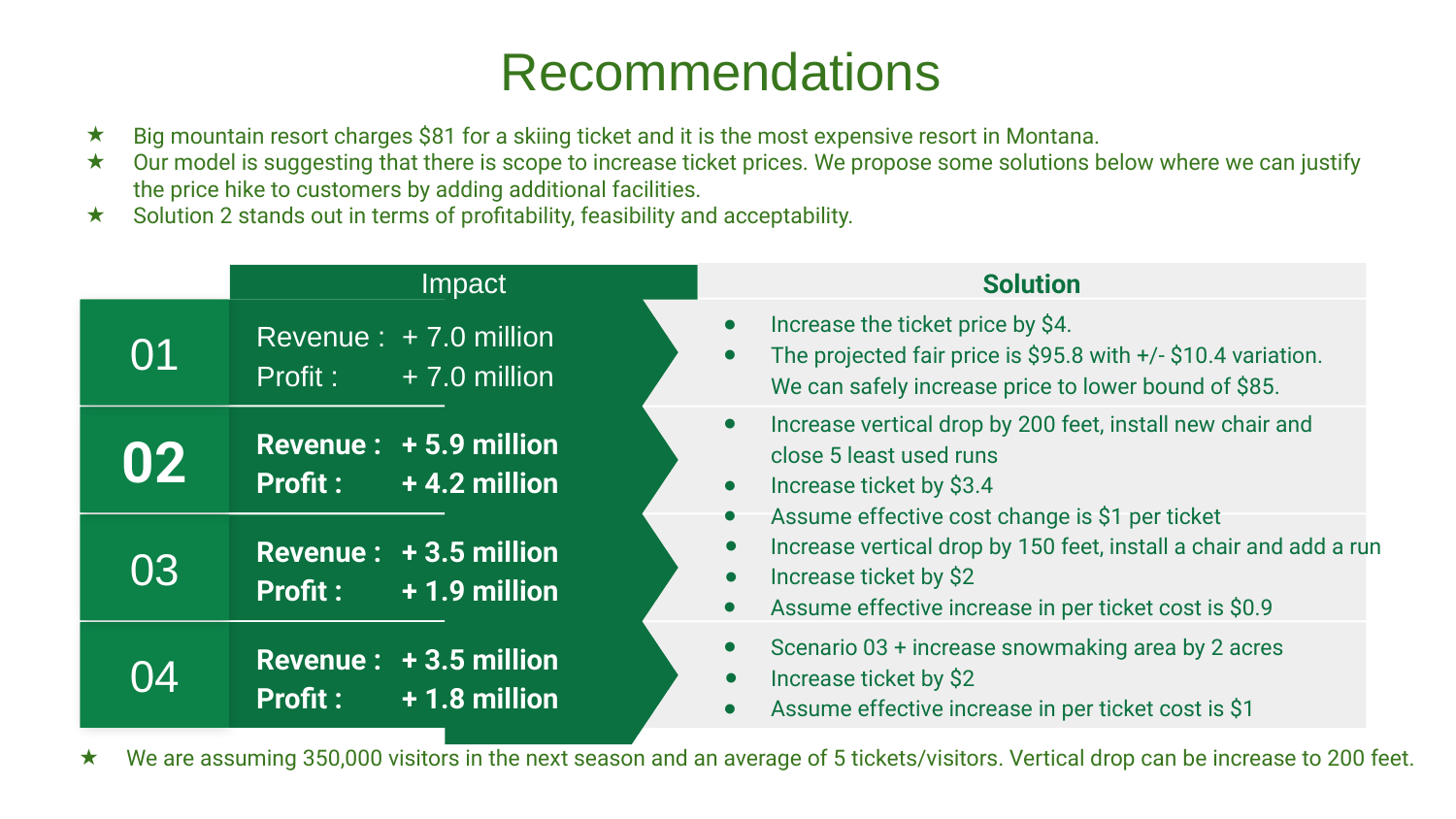

# Recommendations
Big mountain resort charges $81 for a skiing ticket and it is the most expensive resort in Montana.
Our model is suggesting that there is scope to increase ticket prices. We propose some solutions below where we can justify the price hike to customers by adding additional facilities.
Solution 2 stands out in terms of profitability, feasibility and acceptability.
Solution
Impact

01

Increase the ticket price by $4.
The projected fair price is $95.8 with +/- $10.4 variation. We can safely increase price to lower bound of $85.
Revenue : 	+ 7.0 million
Profit : 	+ 7.0 million

02

Revenue : 	+ 5.9 million
Profit : 	+ 4.2 million
Increase vertical drop by 200 feet, install new chair and close 5 least used runs
Increase ticket by $3.4
Assume effective cost change is $1 per ticket

03

Revenue : 	+ 3.5 million
Profit : 	+ 1.9 million
Increase vertical drop by 150 feet, install a chair and add a run
Increase ticket by $2
Assume effective increase in per ticket cost is $0.9

04

Scenario 03 + increase snowmaking area by 2 acres
Increase ticket by $2
Assume effective increase in per ticket cost is $1
Revenue : 	+ 3.5 million
Profit : 	+ 1.8 million
We are assuming 350,000 visitors in the next season and an average of 5 tickets/visitors. Vertical drop can be increase to 200 feet.